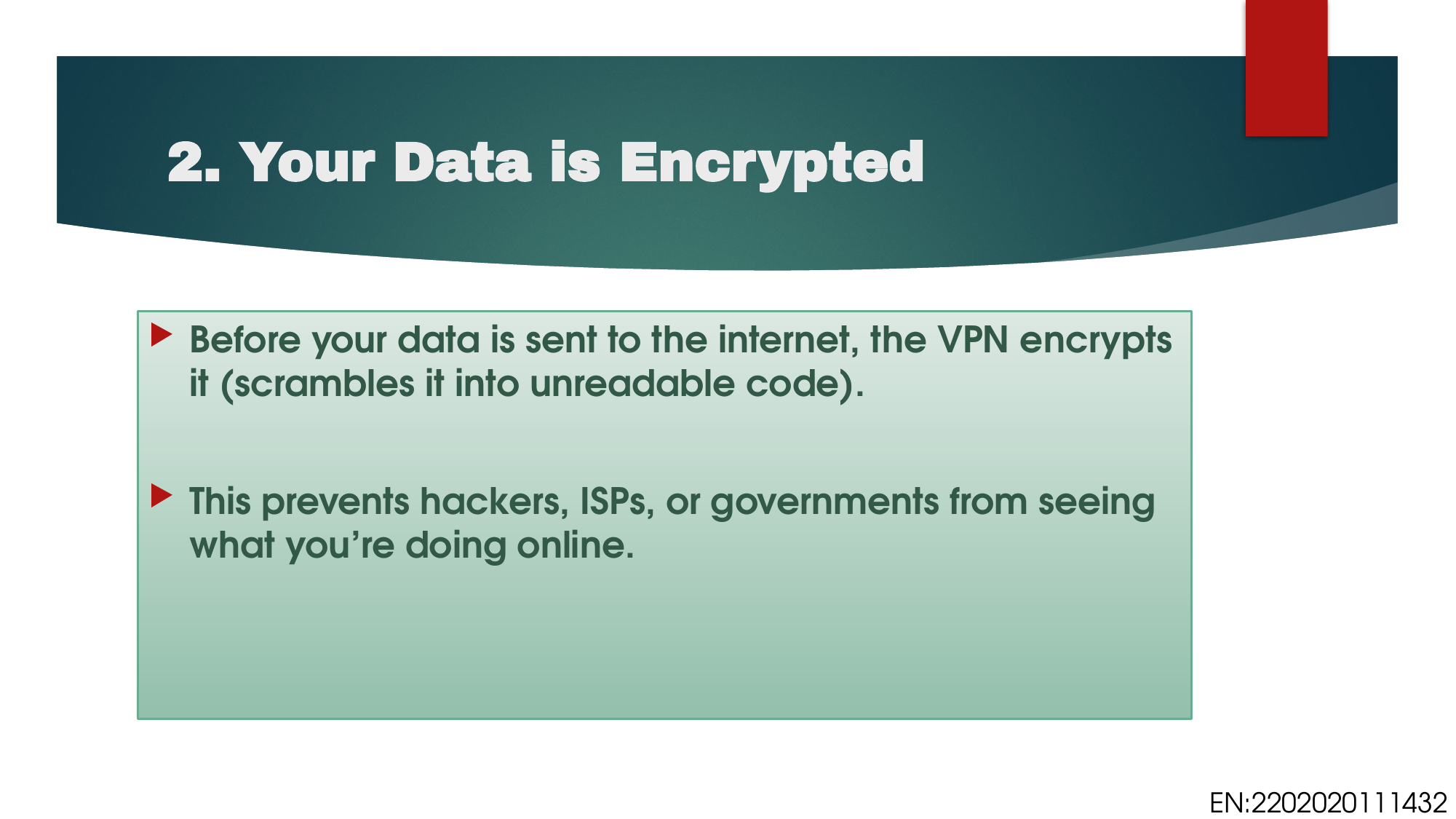

# 2. Your Data is Encrypted
Before your data is sent to the internet, the VPN encrypts it (scrambles it into unreadable code).

This prevents hackers, ISPs, or governments from seeing what you’re doing online.
EN:2202020111432